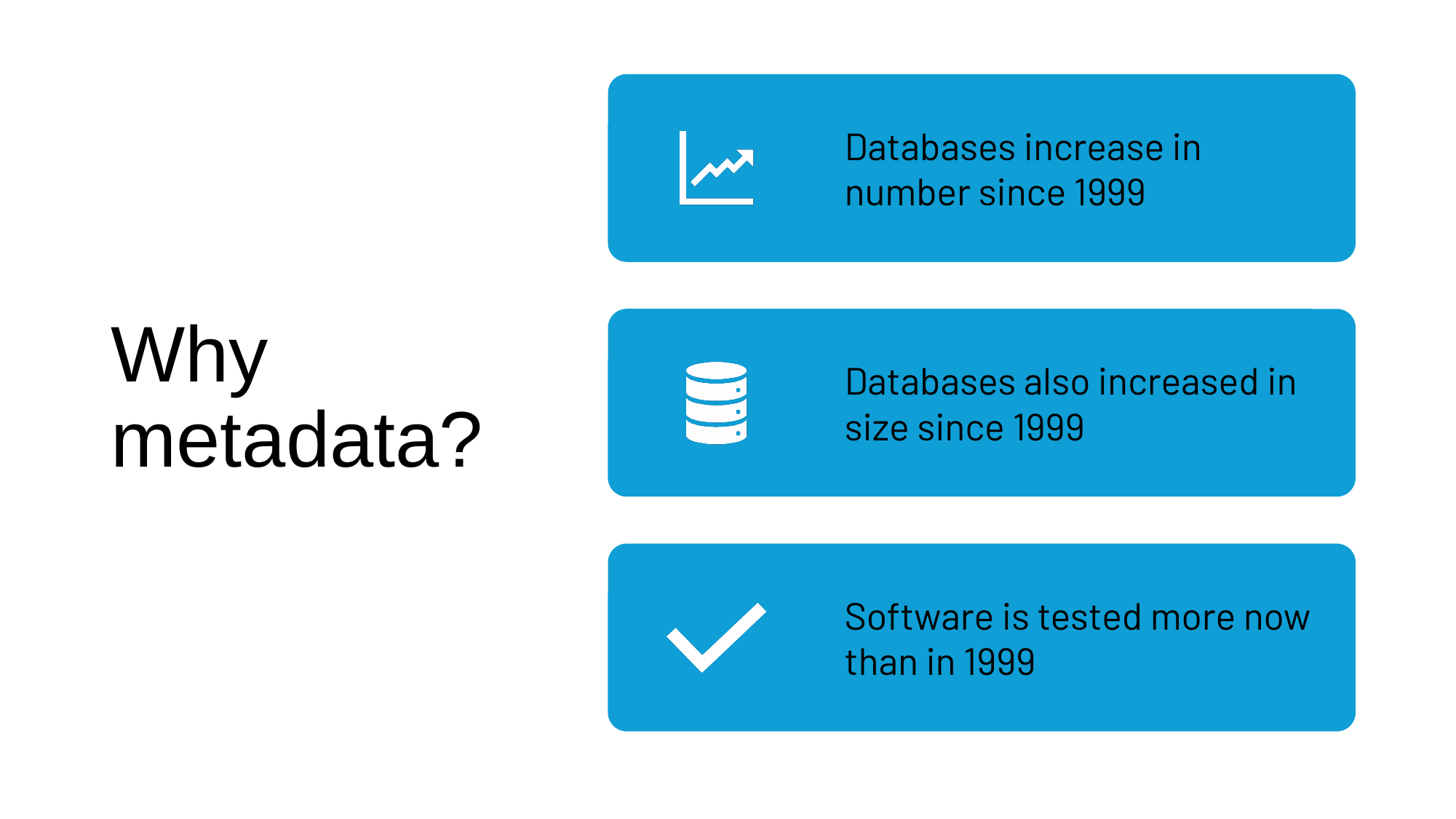

# Why metadata?
Databases increase in number since 1999
Databases also increased in size since 1999
Software is tested more now than in 1999